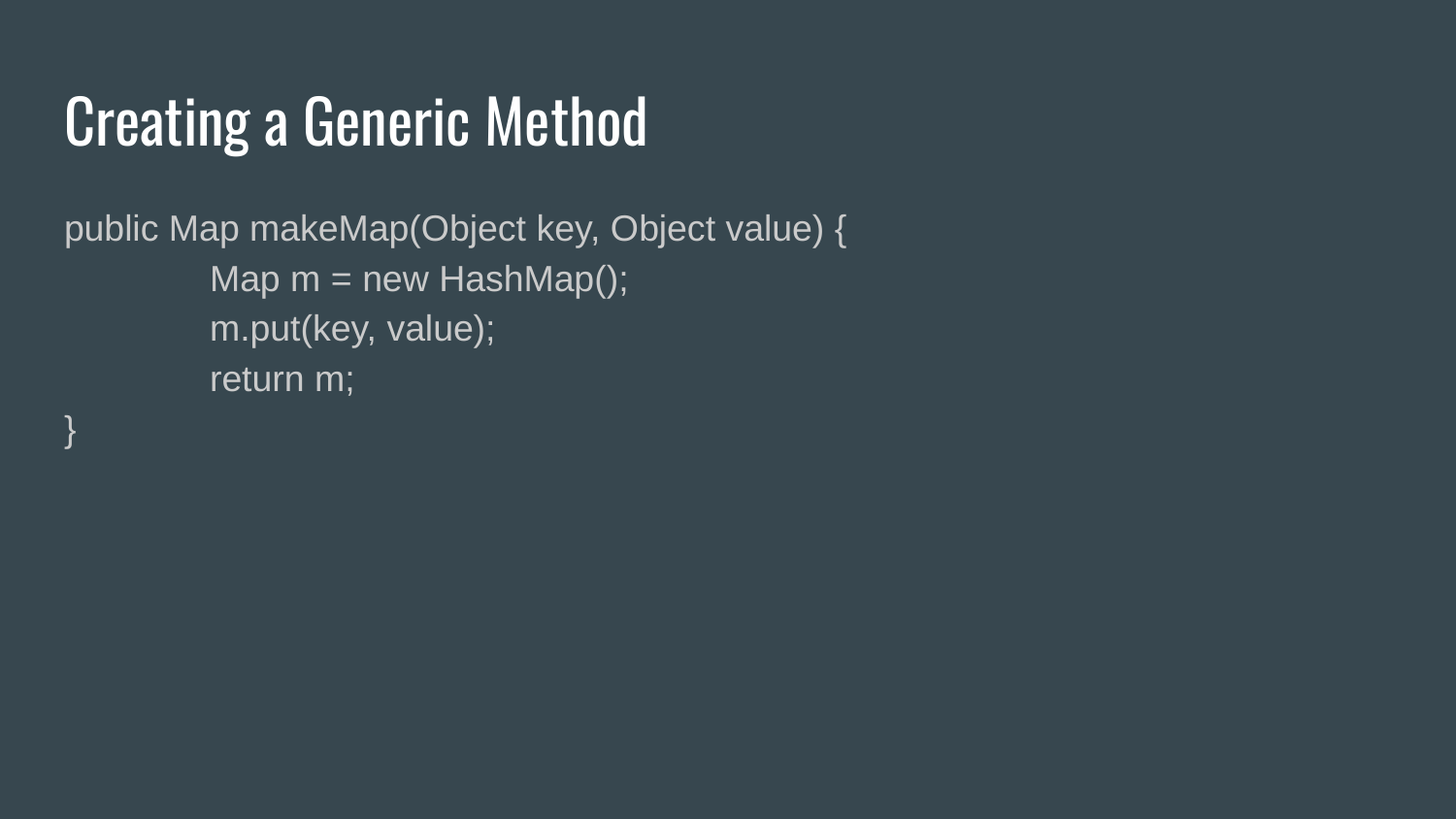

# Creating a Generic Method
public Map makeMap(Object key, Object value) {
	Map m = new HashMap();
	m.put(key, value);
	return m;
}